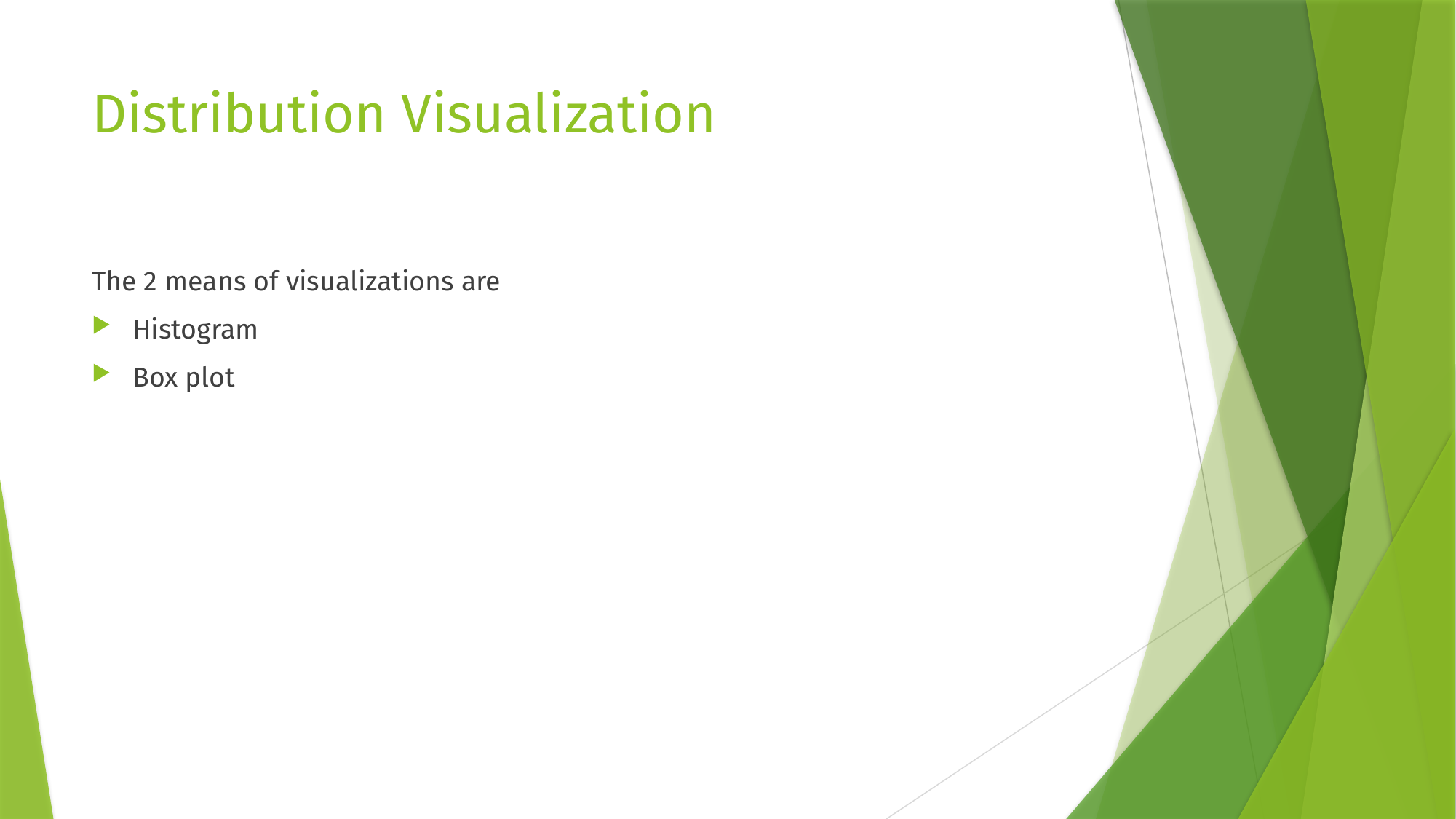

# Distribution Visualization
The 2 means of visualizations are
Histogram
Box plot